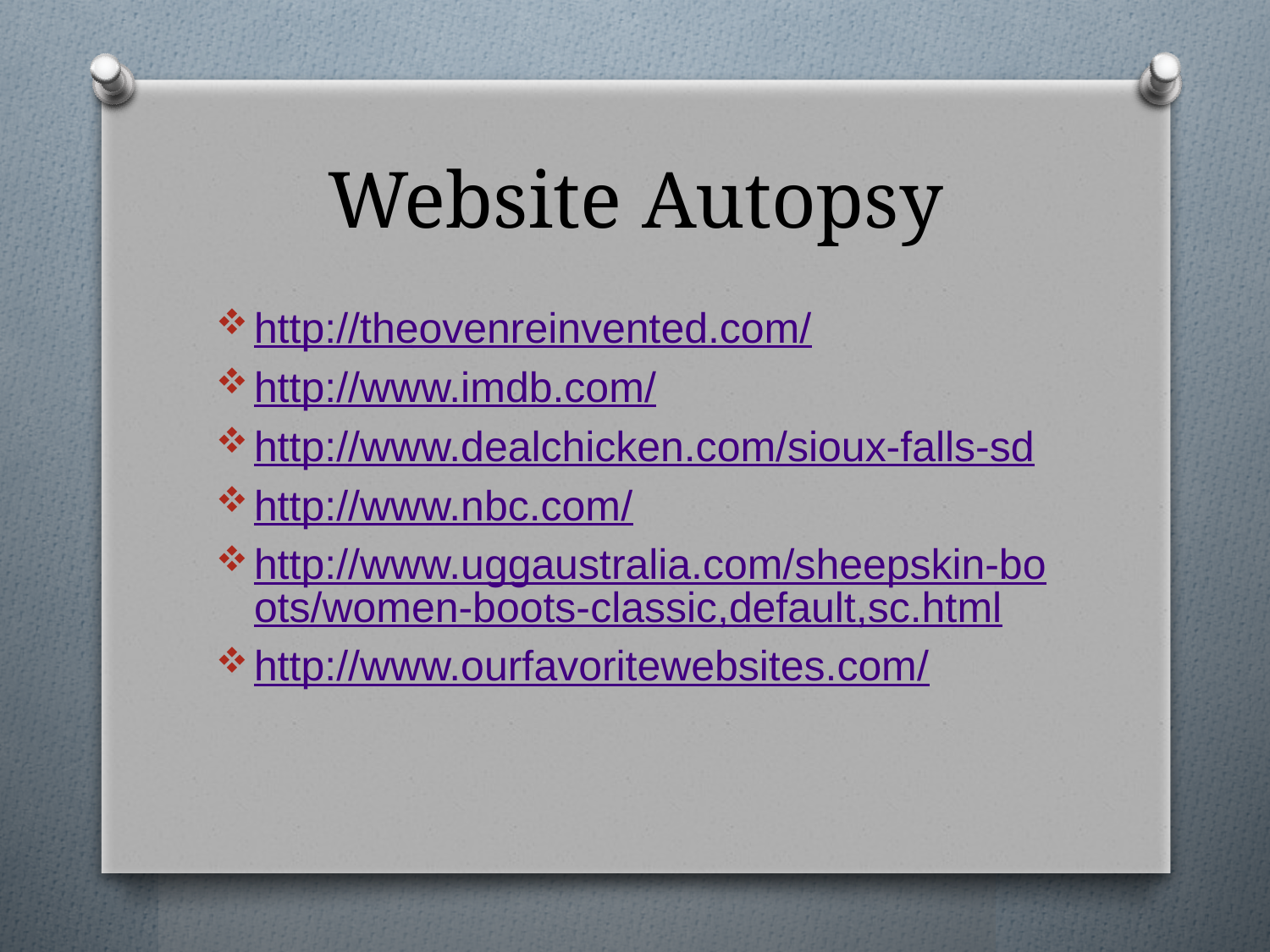

# Website Autopsy
http://theovenreinvented.com/
http://www.imdb.com/
http://www.dealchicken.com/sioux-falls-sd
http://www.nbc.com/
http://www.uggaustralia.com/sheepskin-boots/women-boots-classic,default,sc.html
http://www.ourfavoritewebsites.com/